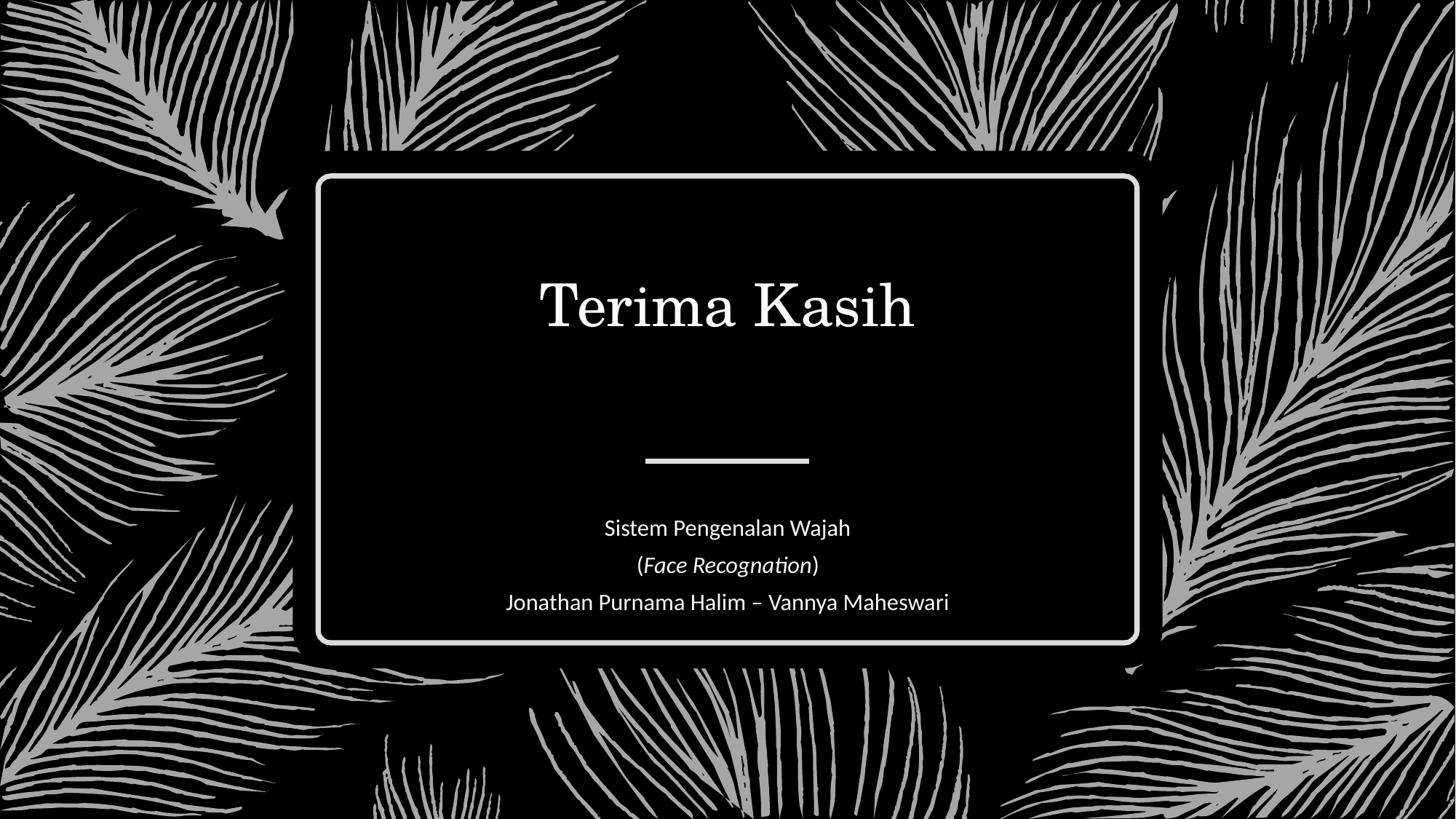

# Terima Kasih
Sistem Pengenalan Wajah
(Face Recognation)
Jonathan Purnama Halim – Vannya Maheswari